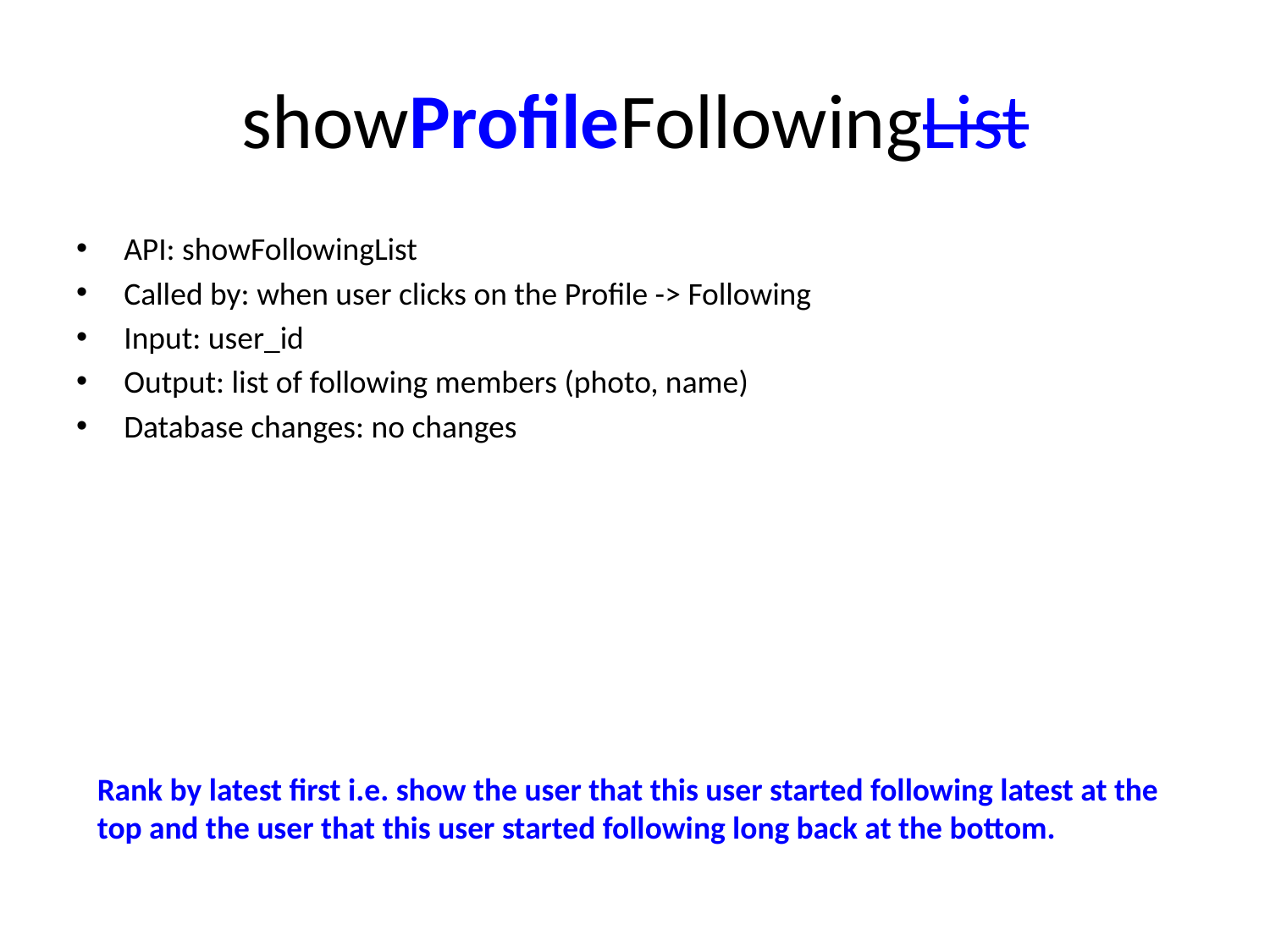

# showProfileFollowingList
API: showFollowingList
Called by: when user clicks on the Profile -> Following
Input: user_id
Output: list of following members (photo, name)
Database changes: no changes
Rank by latest first i.e. show the user that this user started following latest at the top and the user that this user started following long back at the bottom.